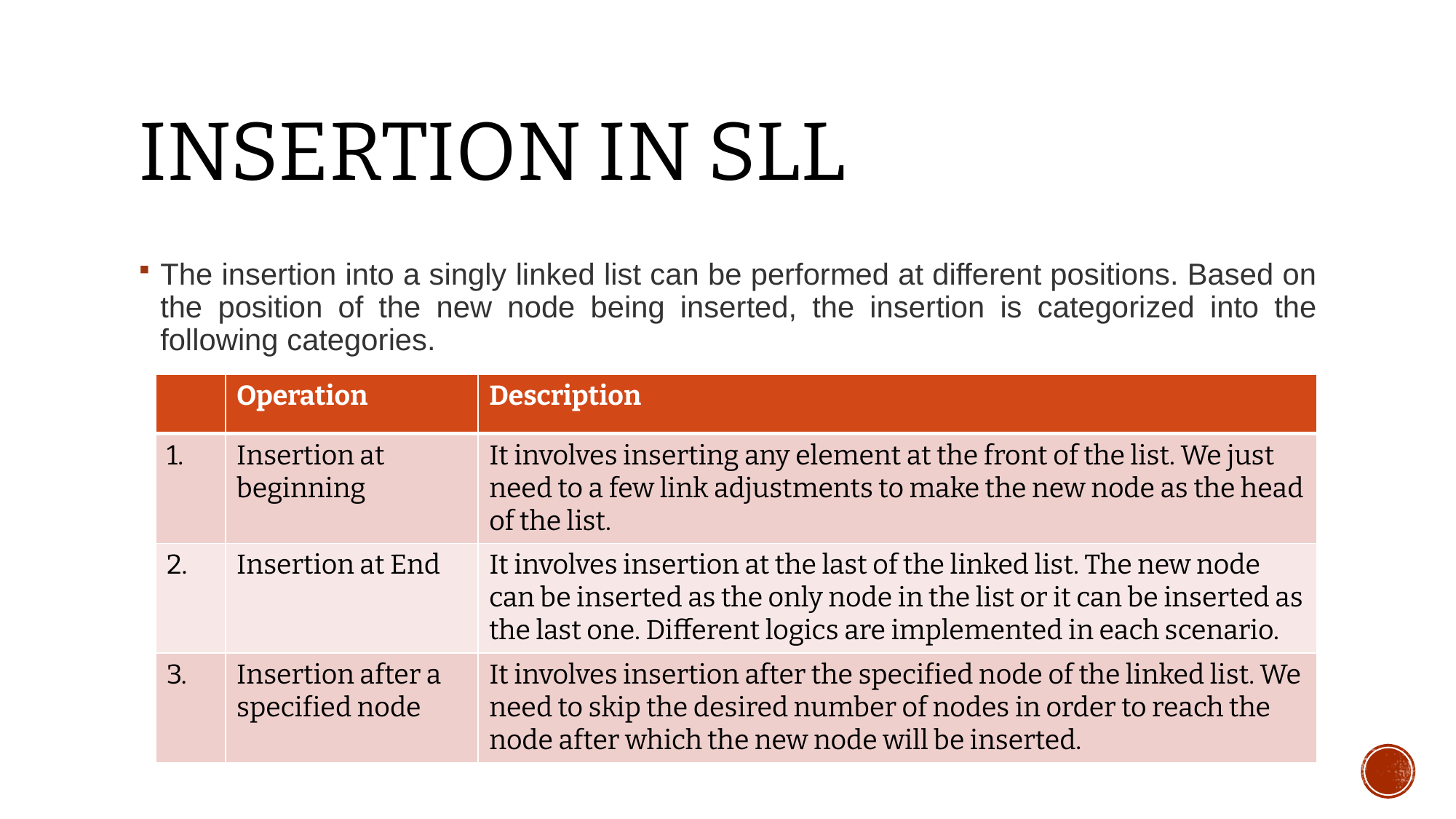

# Insertion in SLL
The insertion into a singly linked list can be performed at different positions. Based on the position of the new node being inserted, the insertion is categorized into the following categories.

|  | Operation | Description |
| --- | --- | --- |
| 1. | Insertion at beginning | It involves inserting any element at the front of the list. We just need to a few link adjustments to make the new node as the head of the list. |
| 2. | Insertion at End | It involves insertion at the last of the linked list. The new node can be inserted as the only node in the list or it can be inserted as the last one. Different logics are implemented in each scenario. |
| 3. | Insertion after a specified node | It involves insertion after the specified node of the linked list. We need to skip the desired number of nodes in order to reach the node after which the new node will be inserted. |